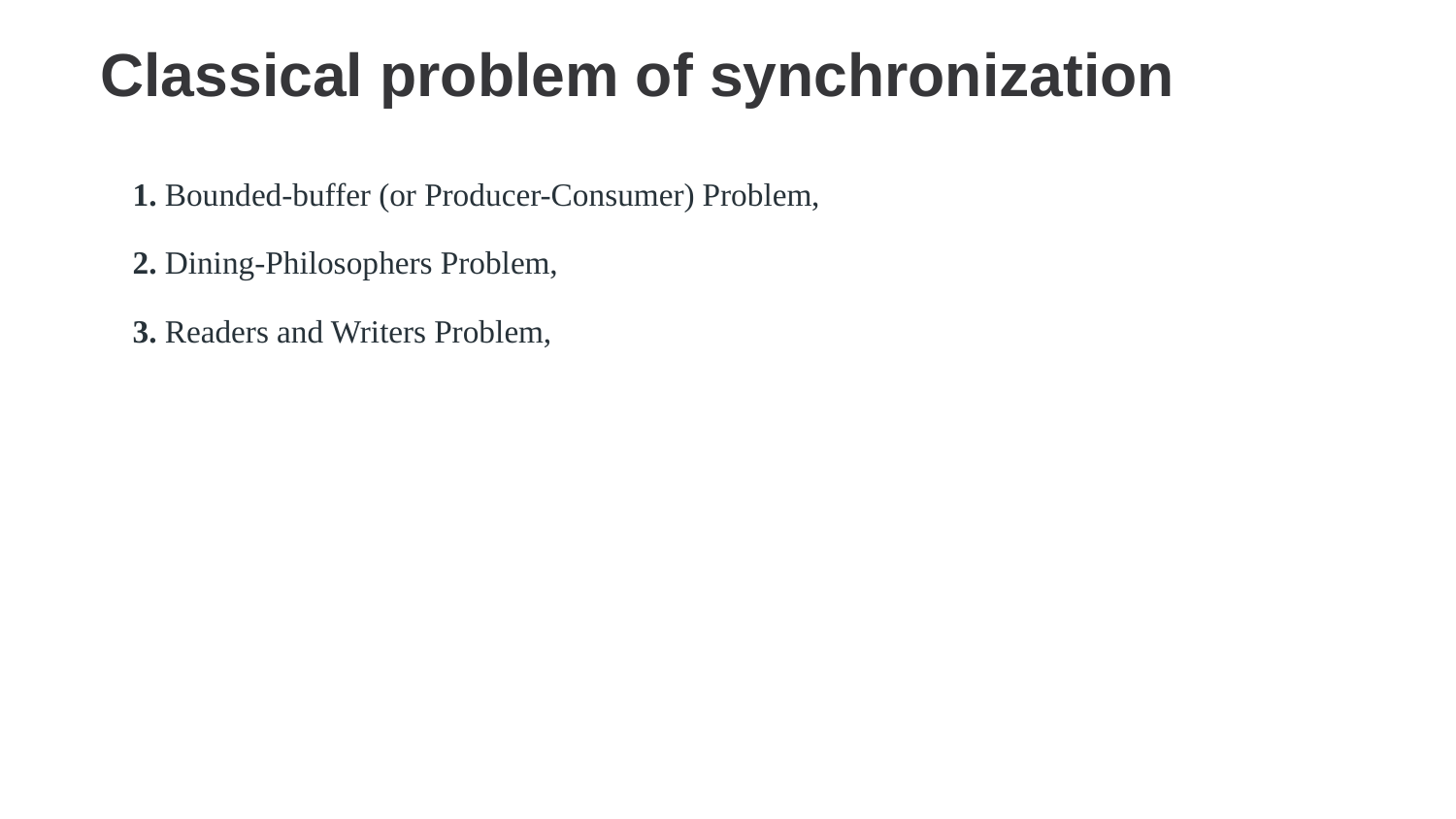

# Classical problem of synchronization
1. Bounded-buffer (or Producer-Consumer) Problem,
2. Dining-Philosophers Problem,
3. Readers and Writers Problem,